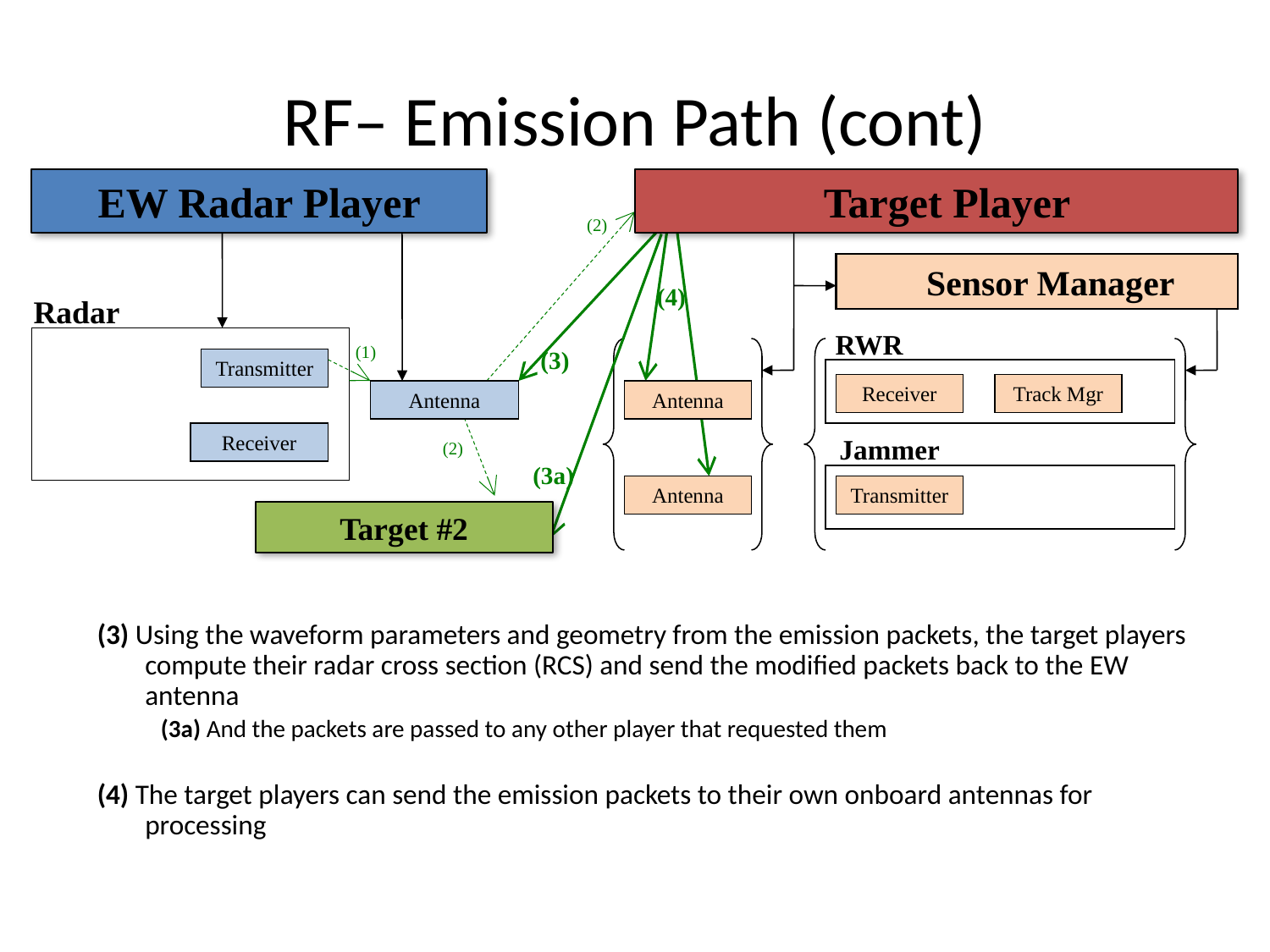

# RF– Emission Path (cont)
EW Radar Player
  Target Player
(2)

   Sensor Manager
(4)
Radar

 RWR

(1)
(3)

Transmitter

Receiver
Track Mgr
Antenna
Antenna

Receiver
  Jammer
(2)
(3a)

Antenna
Transmitter
Target #2
(3) Using the waveform parameters and geometry from the emission packets, the target players compute their radar cross section (RCS) and send the modified packets back to the EW antenna
(3a) And the packets are passed to any other player that requested them

(4) The target players can send the emission packets to their own onboard antennas for processing